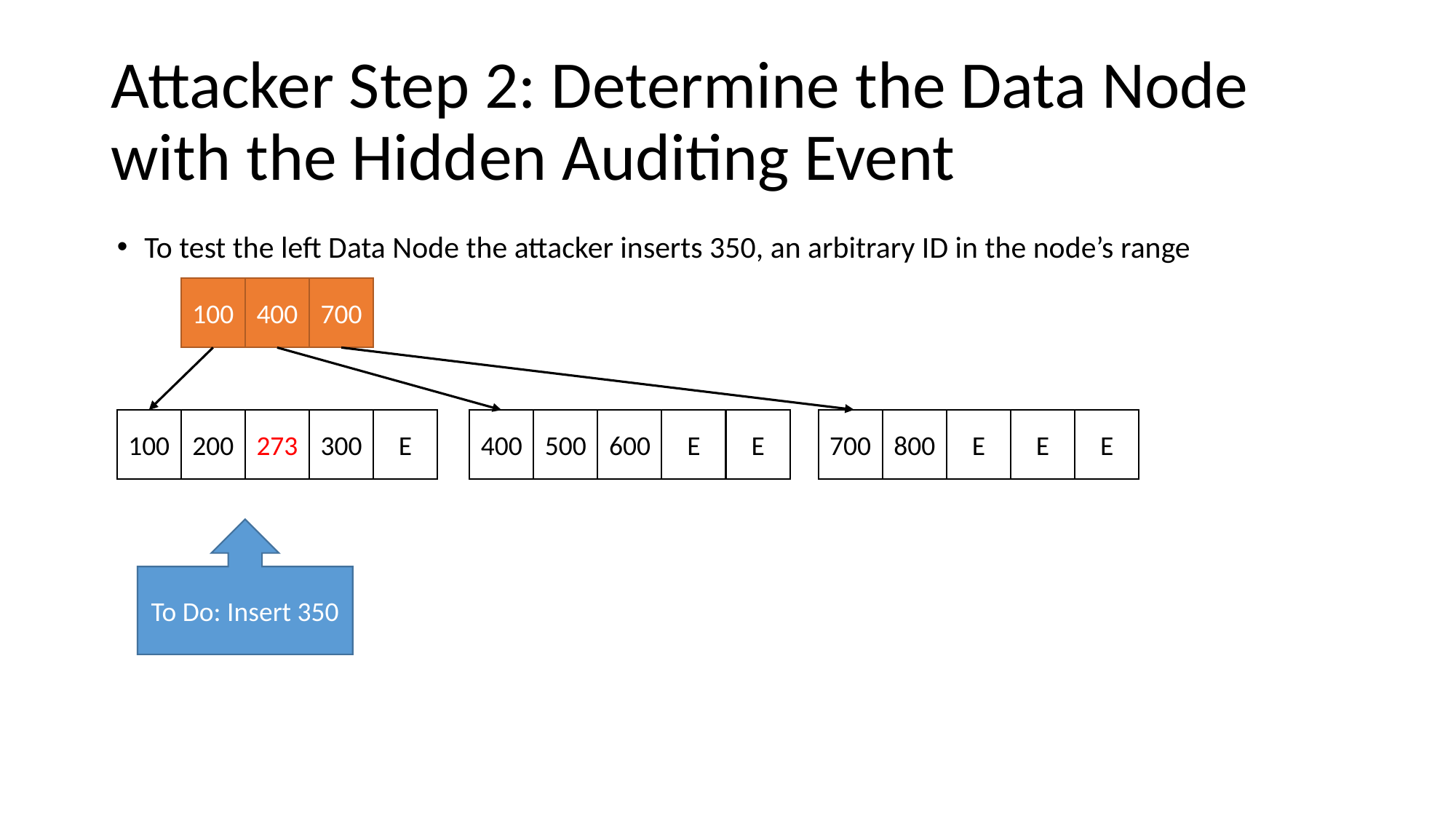

# Attacker Step 2: Determine the Data Node with the Hidden Auditing Event

To test the left Data Node the attacker inserts 350, an arbitrary ID in the node’s range
700
100
400
E
E
500
600
400
E
E
800
E
700
E
300
200
273
100
To Do: Insert 350